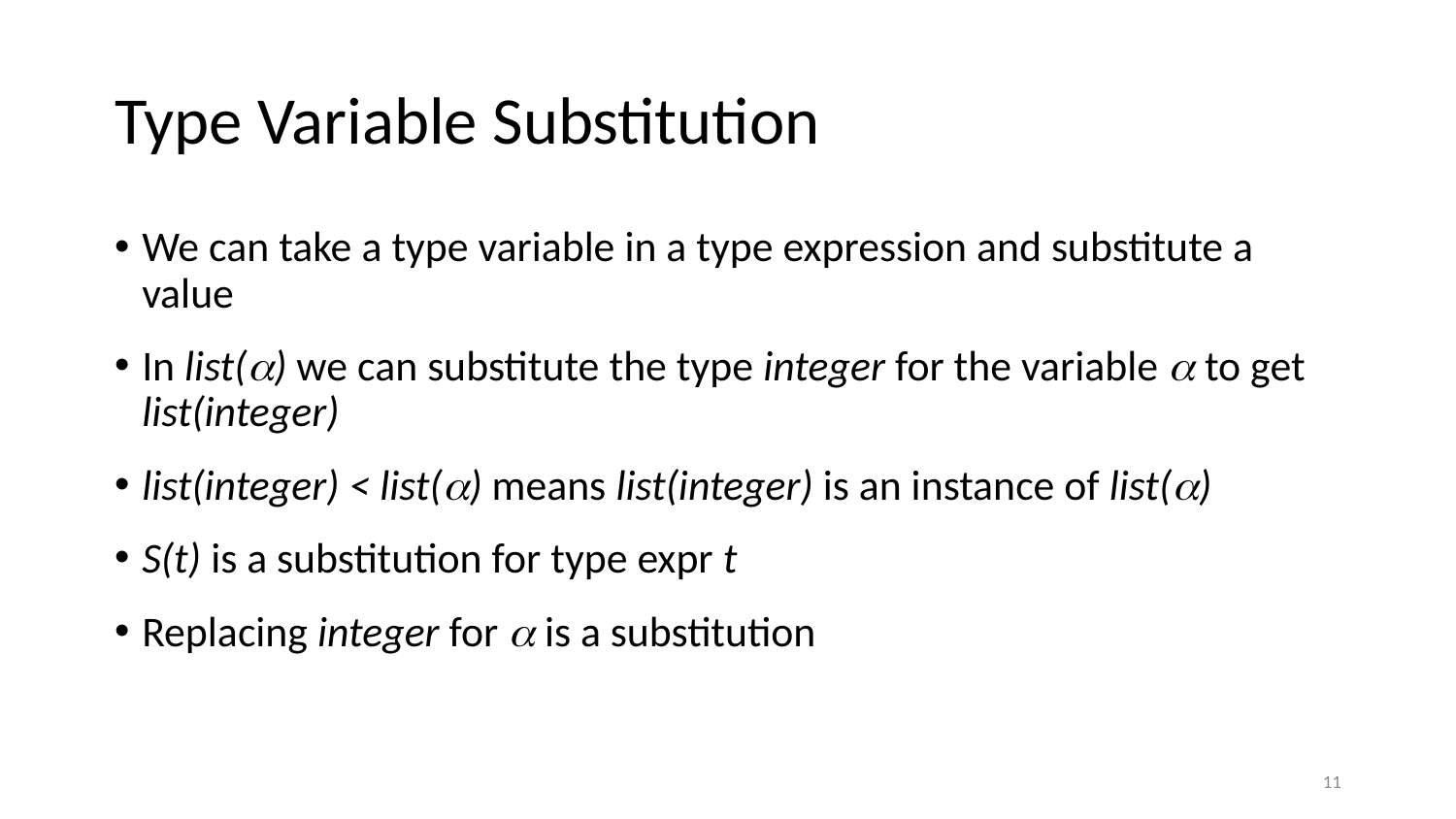

# Type Variable Substitution
We can take a type variable in a type expression and substitute a value
In list(α) we can substitute the type integer for the variable α to get list(integer)
list(integer) < list(α) means list(integer) is an instance of list(α)
S(t) is a substitution for type expr t
Replacing integer for α is a substitution
11